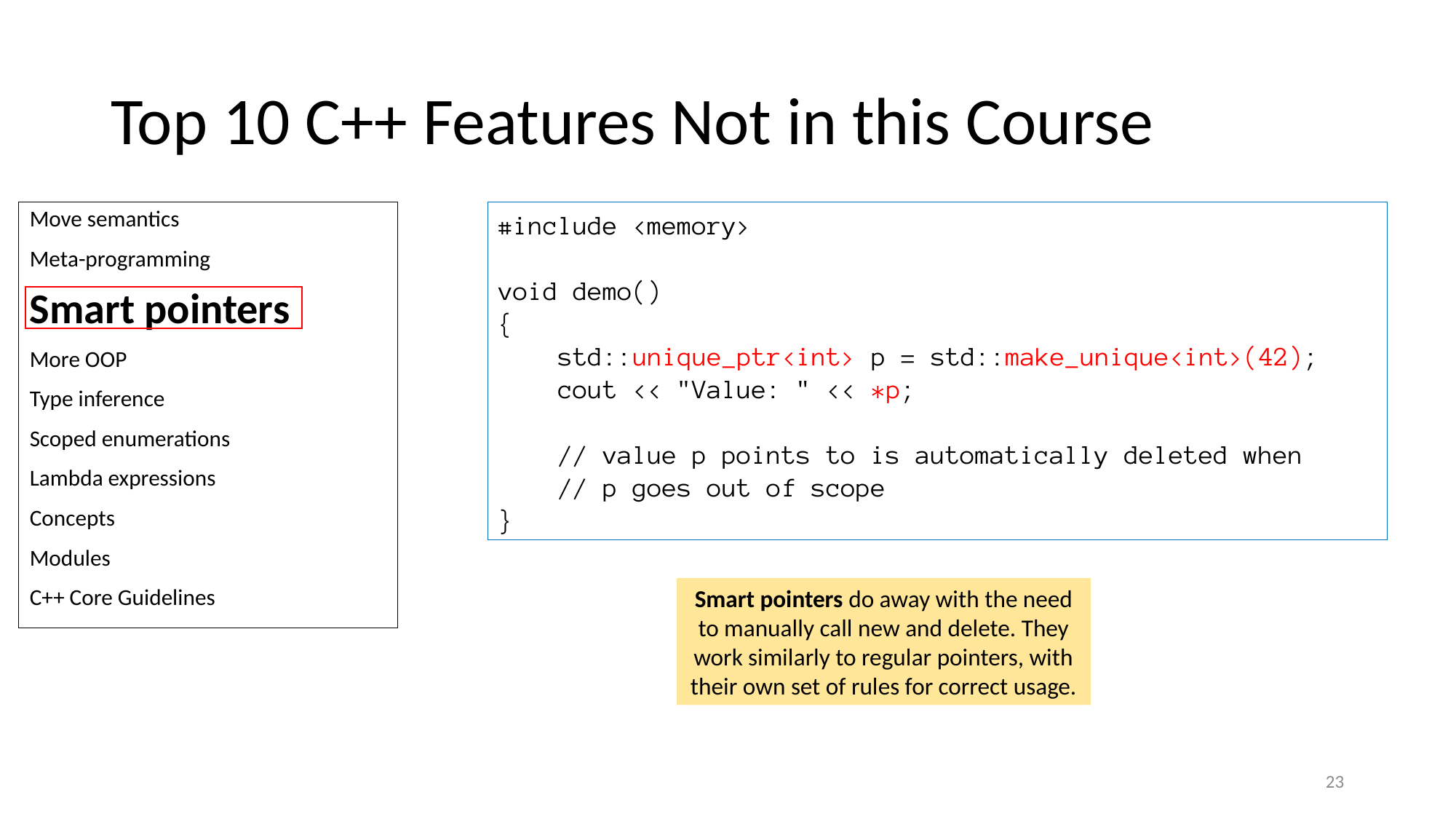

# Top 10 C++ Features Not in this Course
Move semantics
Meta-programming
Smart pointers
More OOP
Type inference
Scoped enumerations
Lambda expressions
Concepts
Modules
C++ Core Guidelines
#include <memory>
void demo()
{   
    std::unique_ptr<int> p = std::make_unique<int>(42);
    cout << "Value: " << *p;
    // value p points to is automatically deleted when
    // p goes out of scope
}

Smart pointers do away with the need to manually call new and delete. They work similarly to regular pointers, with their own set of rules for correct usage.
23